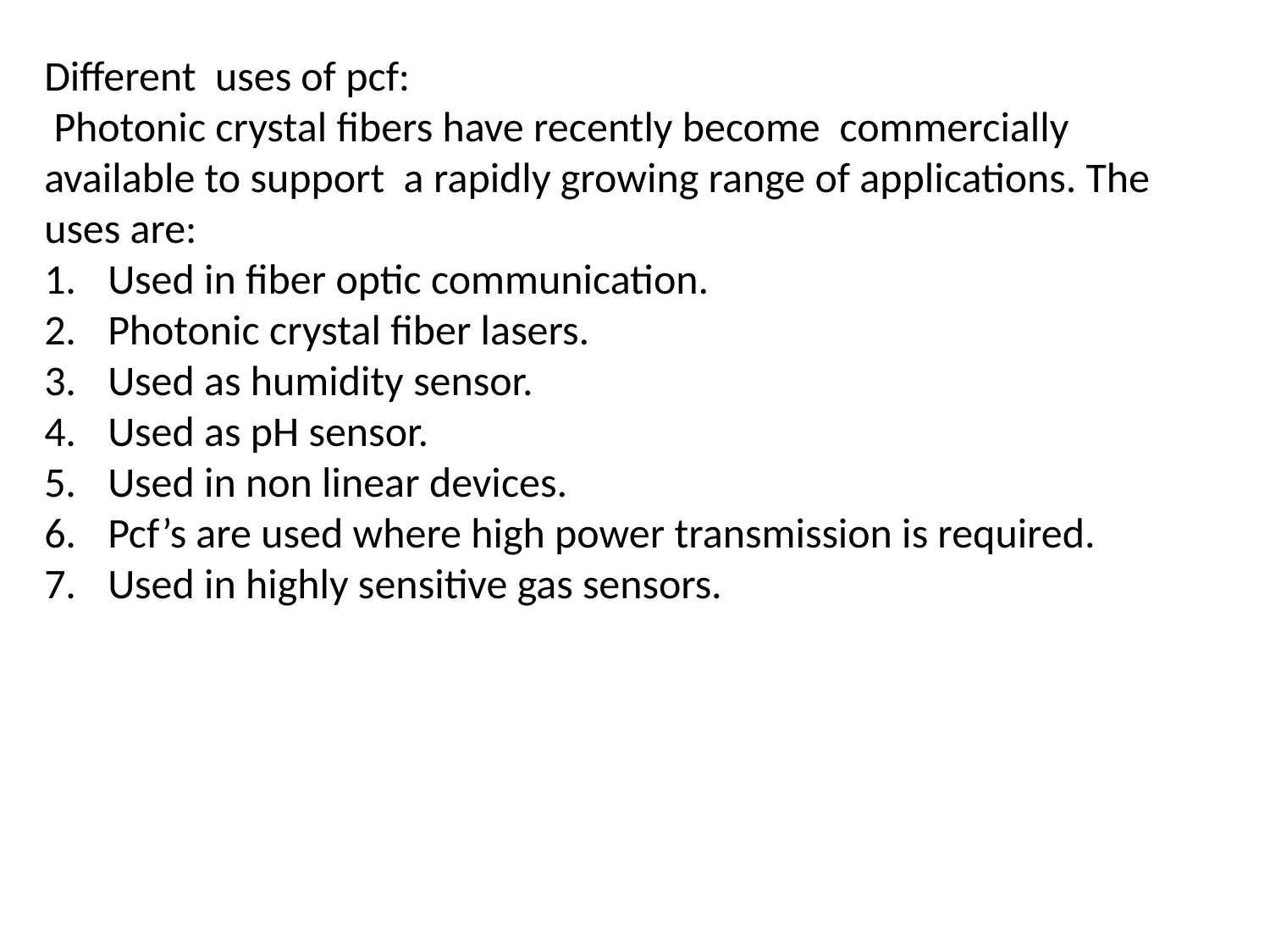

Different  uses of pcf:
 Photonic crystal fibers have recently become  commercially available to support  a rapidly growing range of applications. The uses are:
Used in fiber optic communication.
Photonic crystal fiber lasers.
Used as humidity sensor.
Used as pH sensor.
Used in non linear devices.
Pcf’s are used where high power transmission is required.
Used in highly sensitive gas sensors.